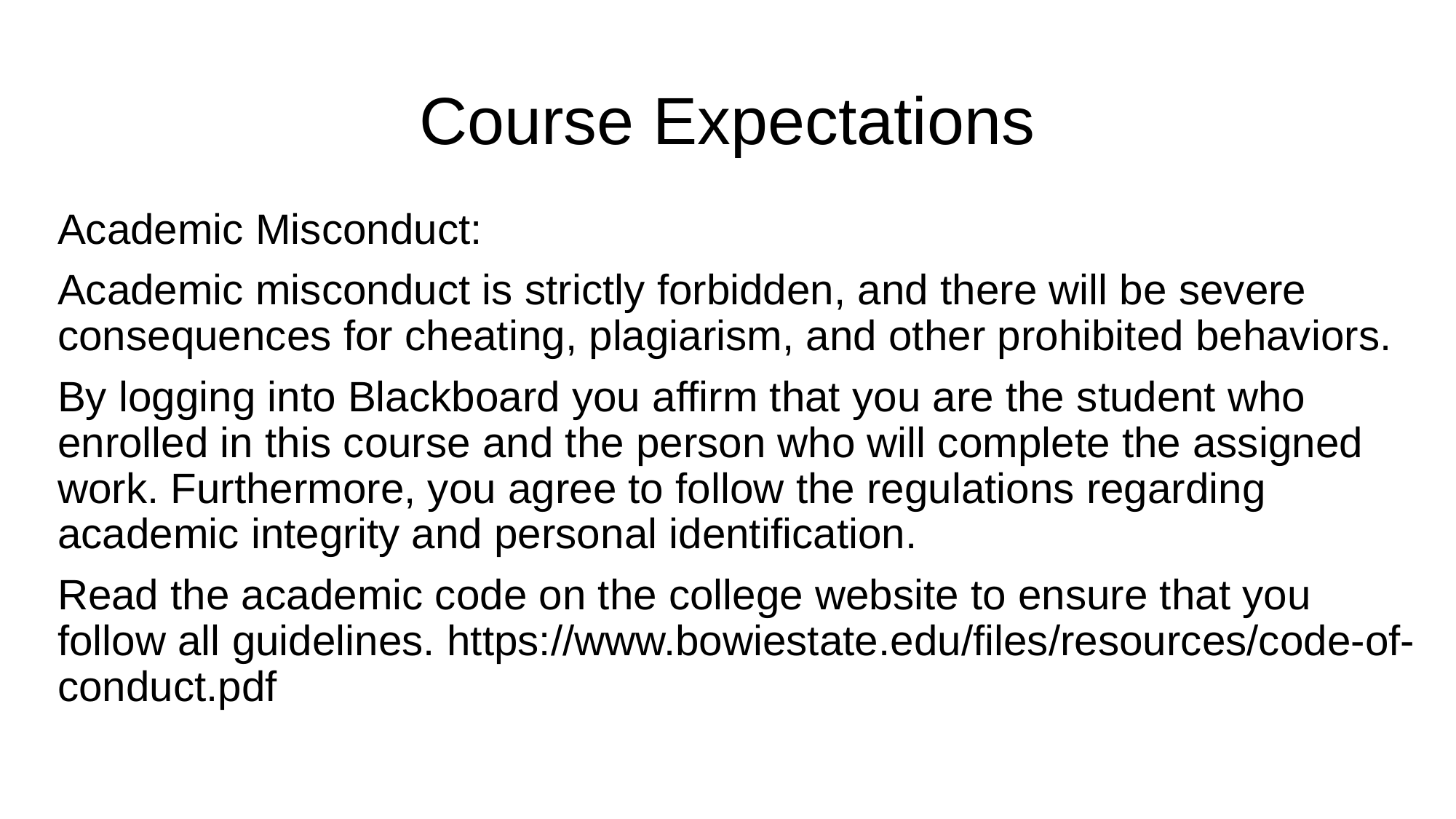

# Course Expectations
Academic Misconduct:
Academic misconduct is strictly forbidden, and there will be severe consequences for cheating, plagiarism, and other prohibited behaviors.
By logging into Blackboard you affirm that you are the student who enrolled in this course and the person who will complete the assigned work. Furthermore, you agree to follow the regulations regarding academic integrity and personal identification.
Read the academic code on the college website to ensure that you follow all guidelines. https://www.bowiestate.edu/files/resources/code-of-conduct.pdf